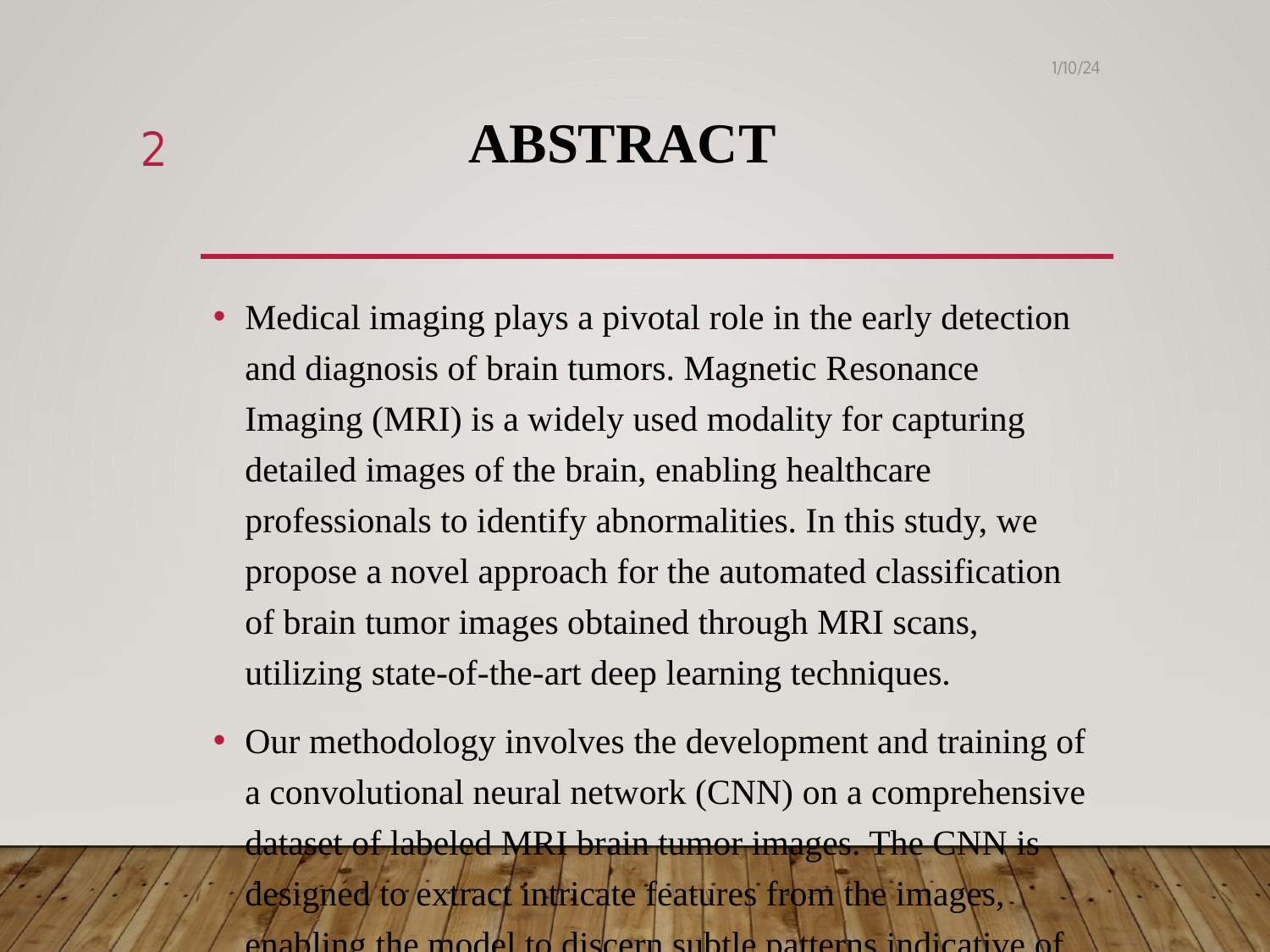

1/10/24
# Abstract
2
Medical imaging plays a pivotal role in the early detection and diagnosis of brain tumors. Magnetic Resonance Imaging (MRI) is a widely used modality for capturing detailed images of the brain, enabling healthcare professionals to identify abnormalities. In this study, we propose a novel approach for the automated classification of brain tumor images obtained through MRI scans, utilizing state-of-the-art deep learning techniques.
Our methodology involves the development and training of a convolutional neural network (CNN) on a comprehensive dataset of labeled MRI brain tumor images. The CNN is designed to extract intricate features from the images, enabling the model to discern subtle patterns indicative of various tumor types. We employ transfer learning techniques to leverage pre-trained models and optimize the learning process with limited labeled medical data.